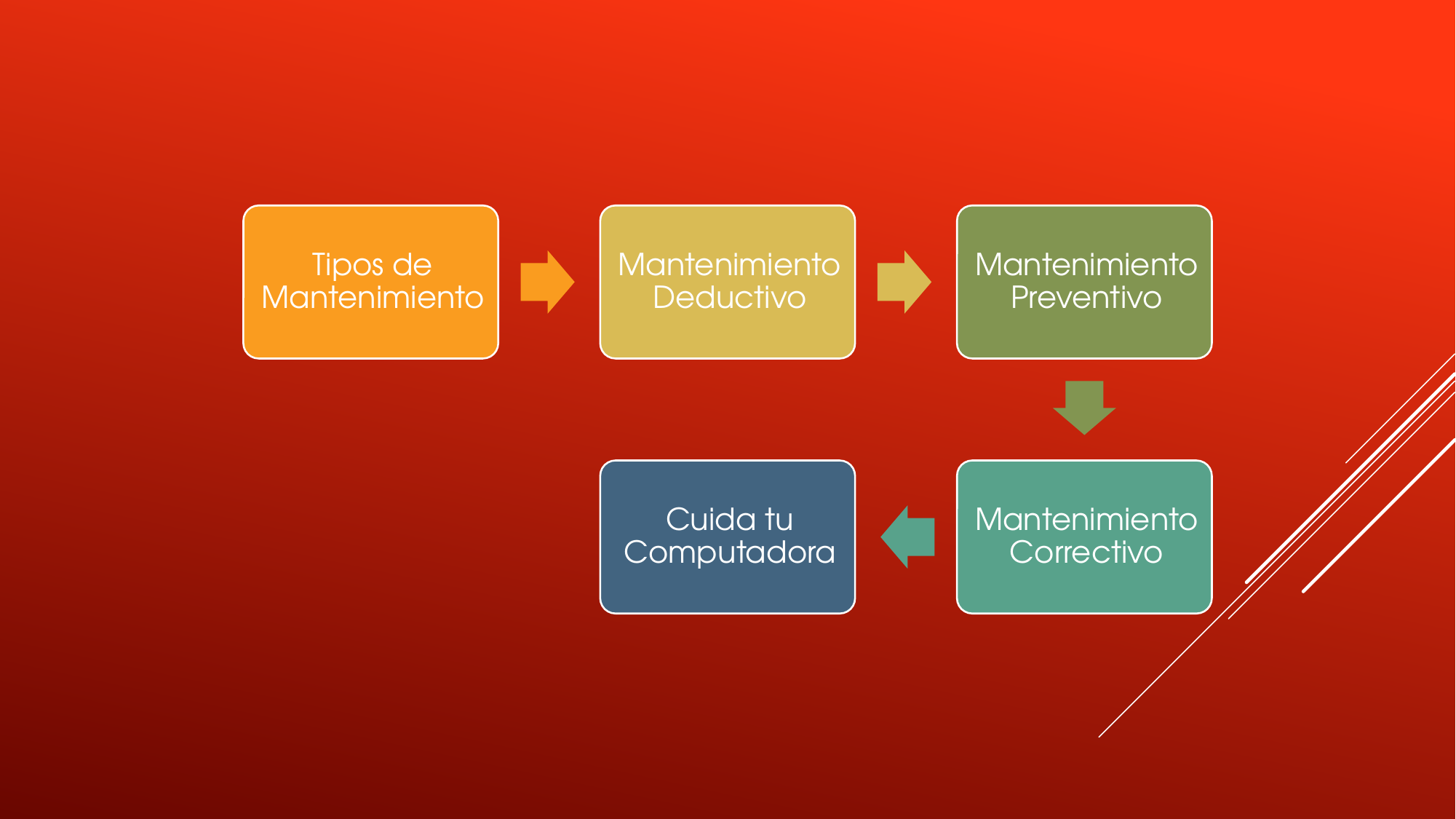

Tipos de Mantenimiento

Mantenimiento Deductivo

Mantenimiento Preventivo

Mantenimiento Correctivo

Cuida tu Computadora